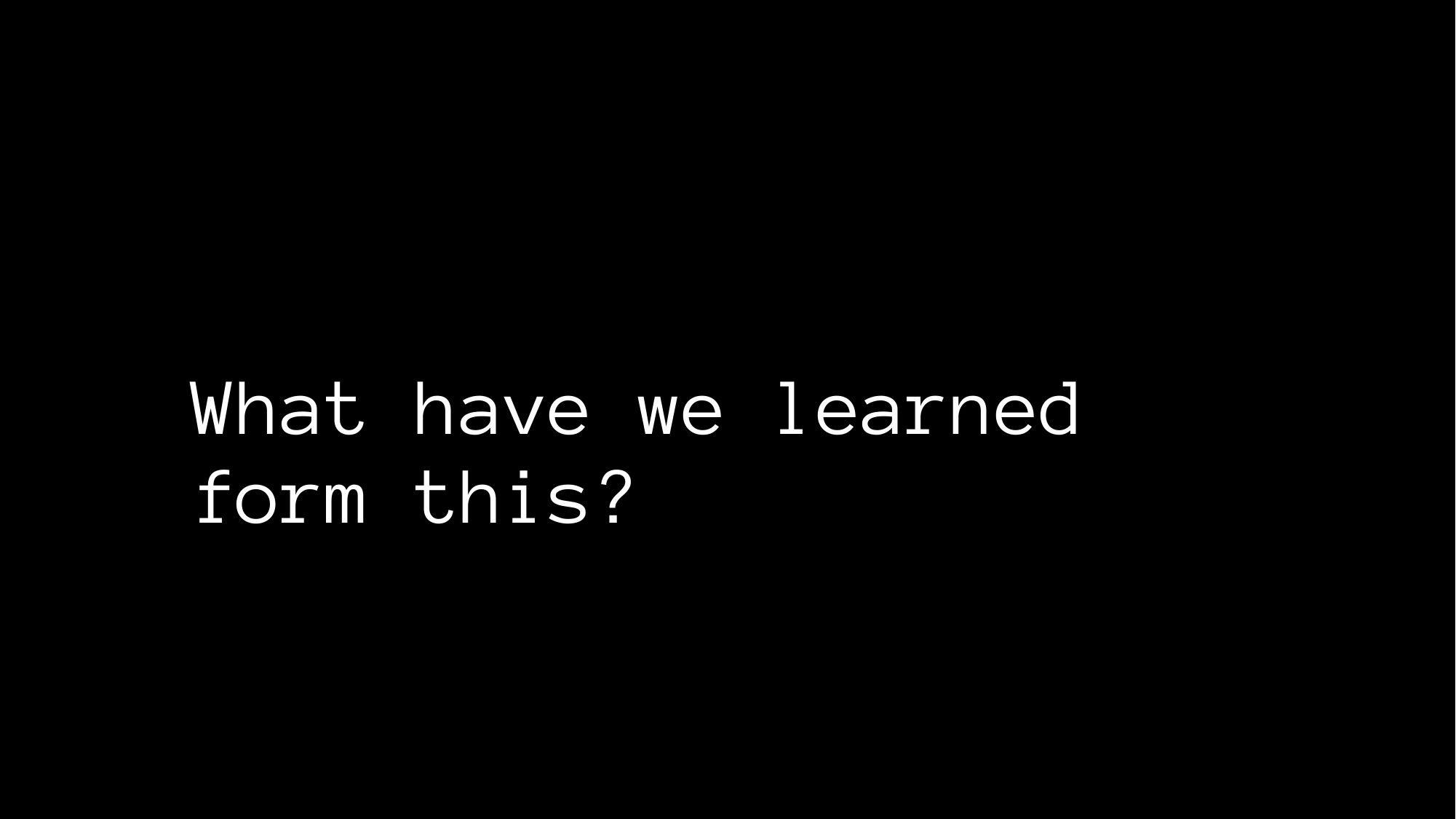

# What have we learned form this?